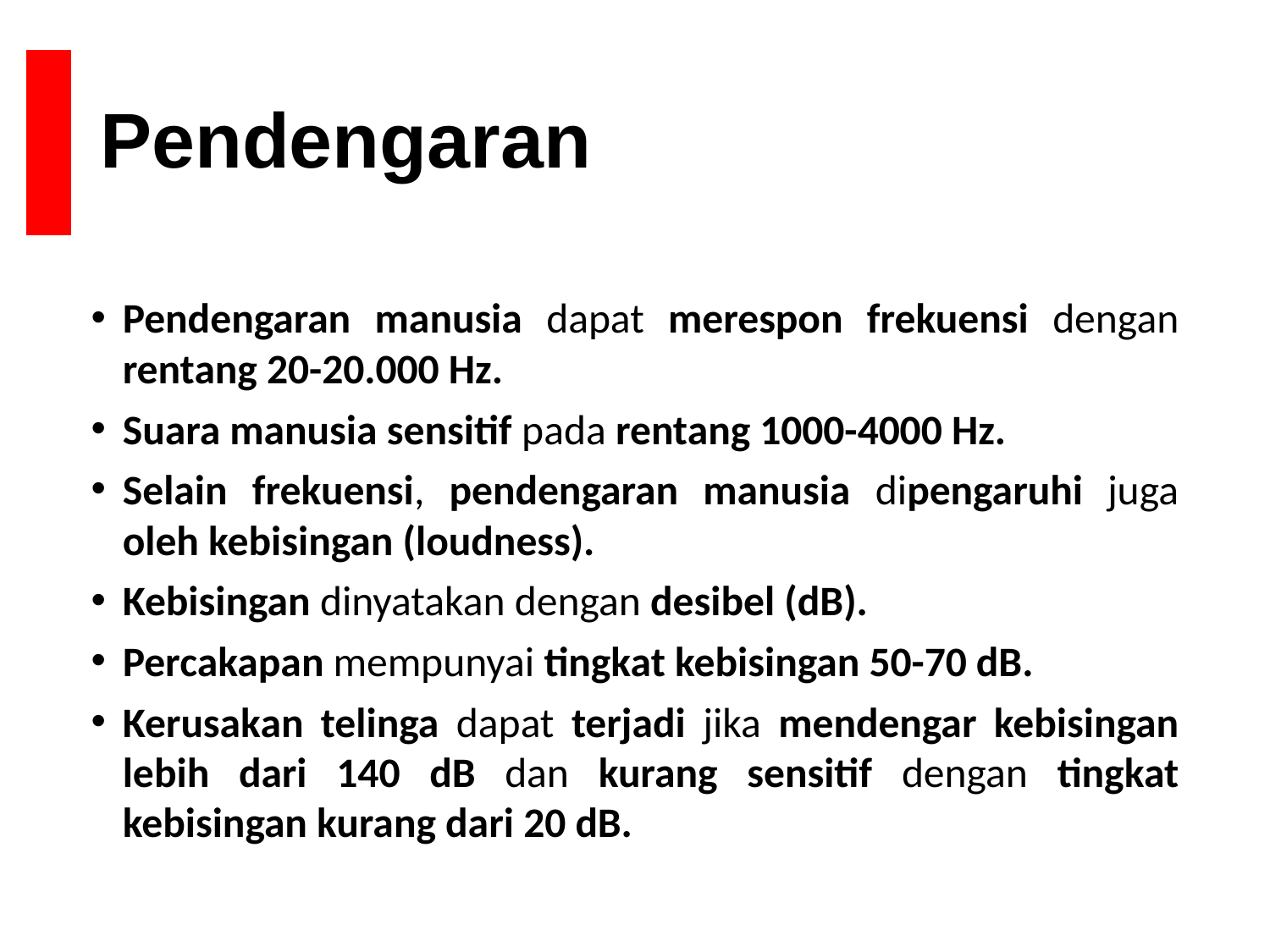

# Pendengaran
Pendengaran manusia dapat merespon frekuensi dengan rentang 20-20.000 Hz.
Suara manusia sensitif pada rentang 1000-4000 Hz.
Selain frekuensi, pendengaran manusia dipengaruhi juga oleh kebisingan (loudness).
Kebisingan dinyatakan dengan desibel (dB).
Percakapan mempunyai tingkat kebisingan 50-70 dB.
Kerusakan telinga dapat terjadi jika mendengar kebisingan lebih dari 140 dB dan kurang sensitif dengan tingkat kebisingan kurang dari 20 dB.